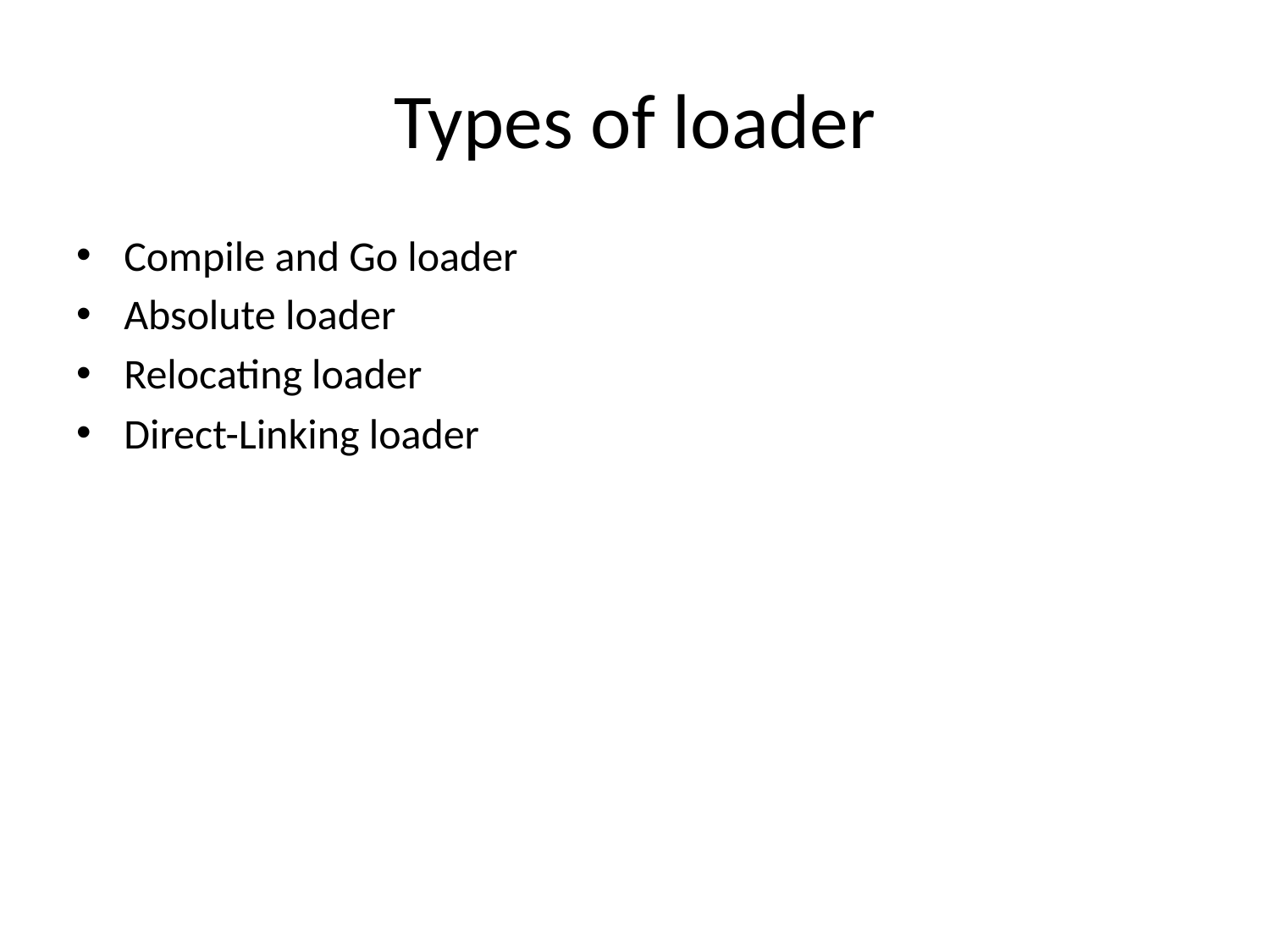

# Types of loader
Compile and Go loader
Absolute loader
Relocating loader
Direct-Linking loader